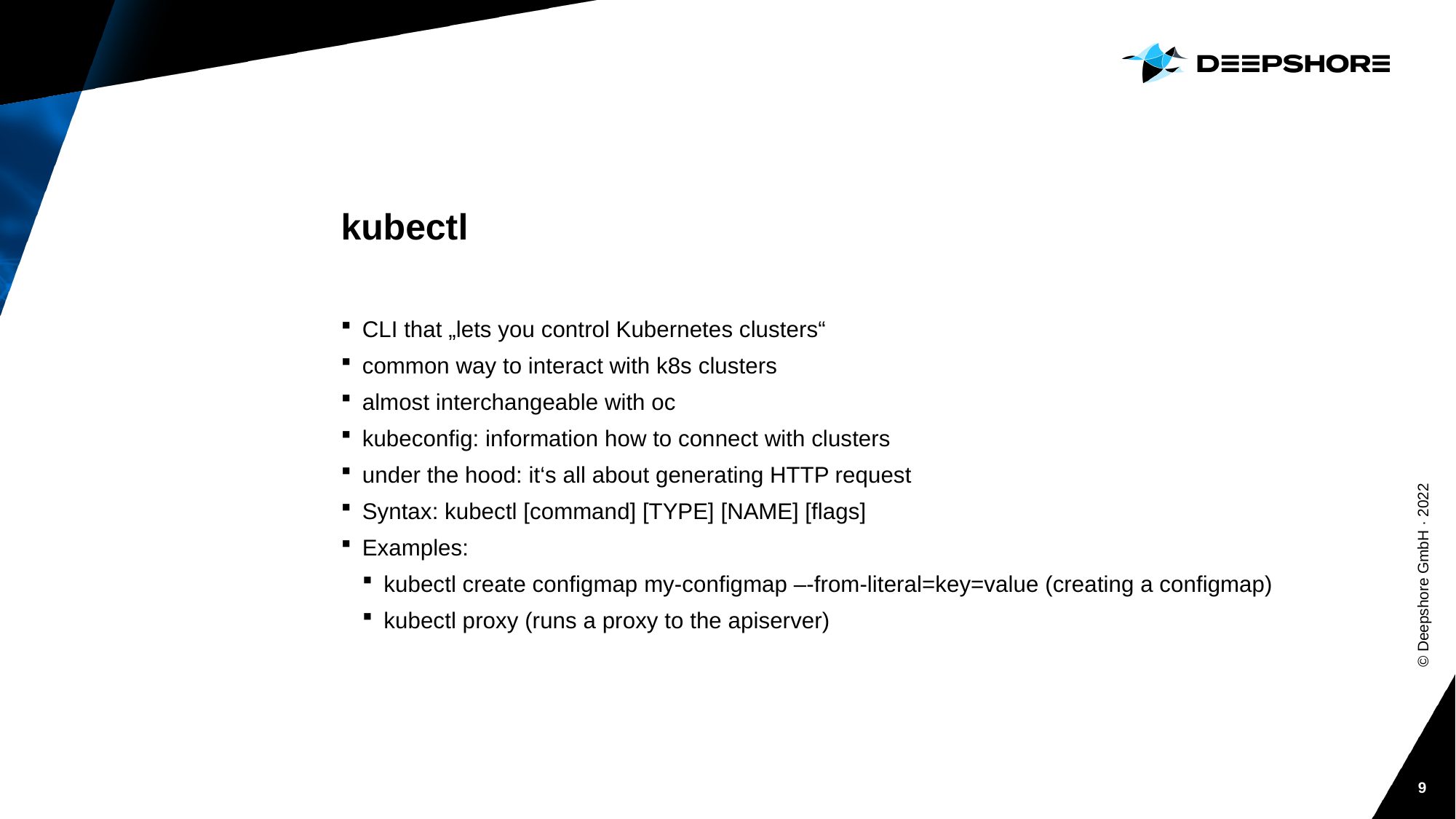

# kubectl
CLI that „lets you control Kubernetes clusters“
common way to interact with k8s clusters
almost interchangeable with oc
kubeconfig: information how to connect with clusters
under the hood: it‘s all about generating HTTP request
Syntax: kubectl [command] [TYPE] [NAME] [flags]
Examples:
kubectl create configmap my-configmap –-from-literal=key=value (creating a configmap)
kubectl proxy (runs a proxy to the apiserver)

© Deepshore GmbH · 2022
9